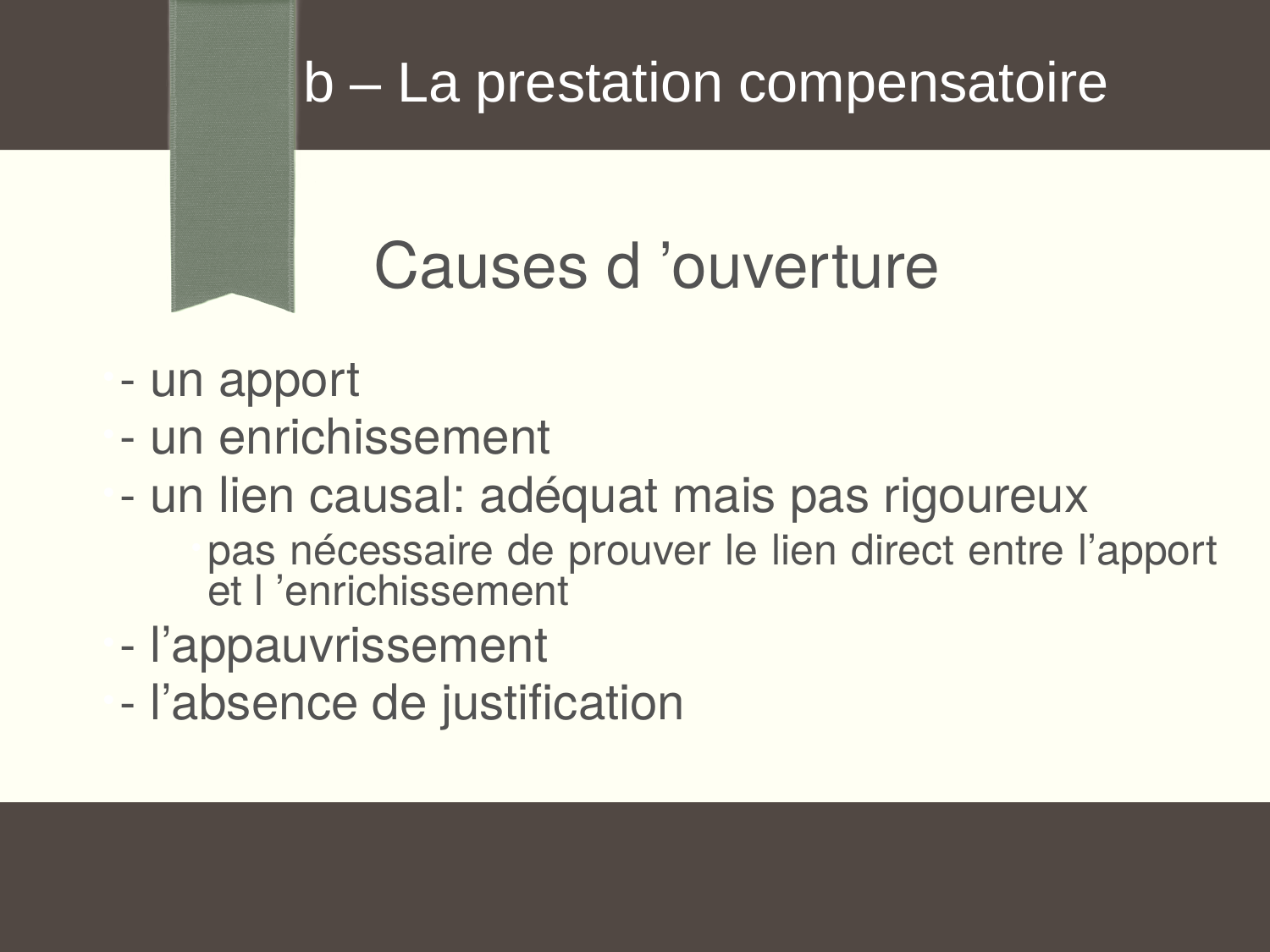

b – La prestation compensatoire

			Causes d ’ouverture

- un apport
- un enrichissement
- un lien causal: adéquat mais pas rigoureux
pas nécessaire de prouver le lien direct entre l’apport et l ’enrichissement
- l’appauvrissement
- l’absence de justification